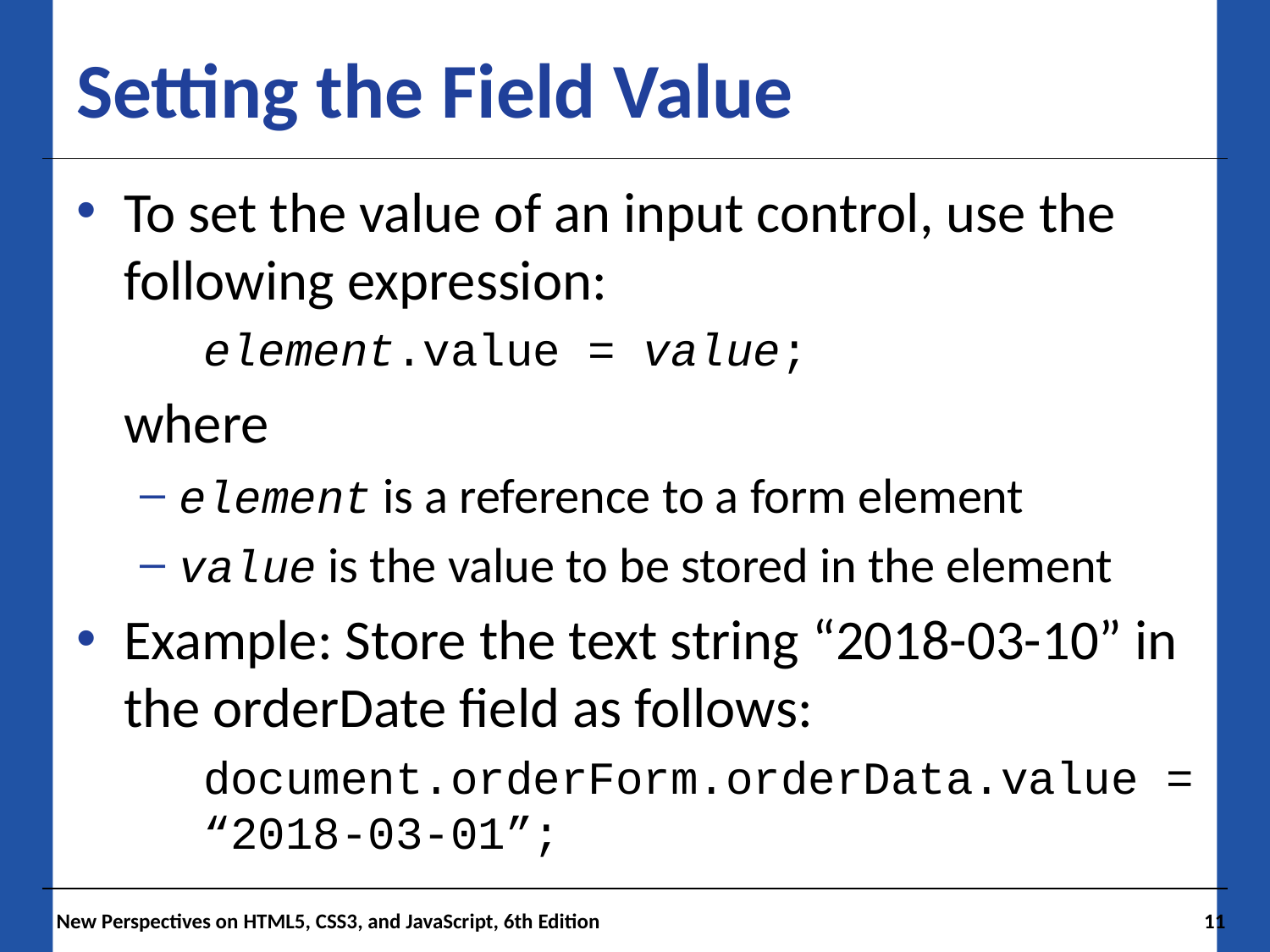

# Setting the Field Value
To set the value of an input control, use the following expression:
	element.value = value;
where
element is a reference to a form element
value is the value to be stored in the element
Example: Store the text string “2018-03-10” in the orderDate field as follows:
	document.orderForm.orderData.value =  	“2018-03-01”;

         New Perspectives on HTML5, CSS3, and JavaScript, 6th Edition
11